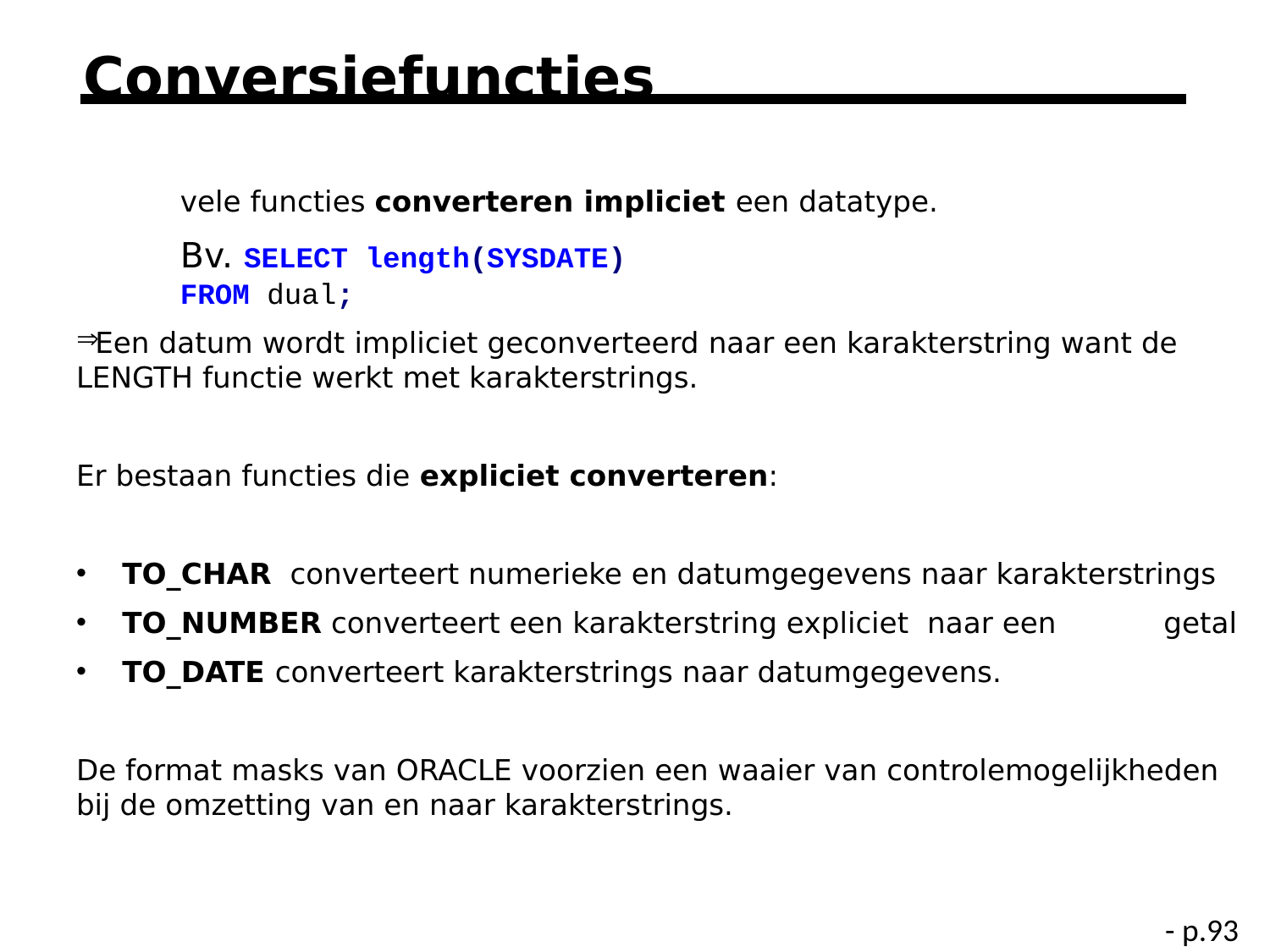

# Conversiefuncties
	vele functies converteren impliciet een datatype.
	Bv. SELECT length(SYSDATE)
		FROM dual;
Een datum wordt impliciet geconverteerd naar een karakterstring want de LENGTH functie werkt met karakterstrings.

Er bestaan functies die expliciet converteren:

TO_CHAR  converteert numerieke en datumgegevens naar karakterstrings
TO_NUMBER converteert een karakterstring expliciet  naar een 	getal
TO_DATE converteert karakterstrings naar datumgegevens.

De format masks van ORACLE voorzien een waaier van controlemogelijkheden bij de omzetting van en naar karakterstrings.
- p.93